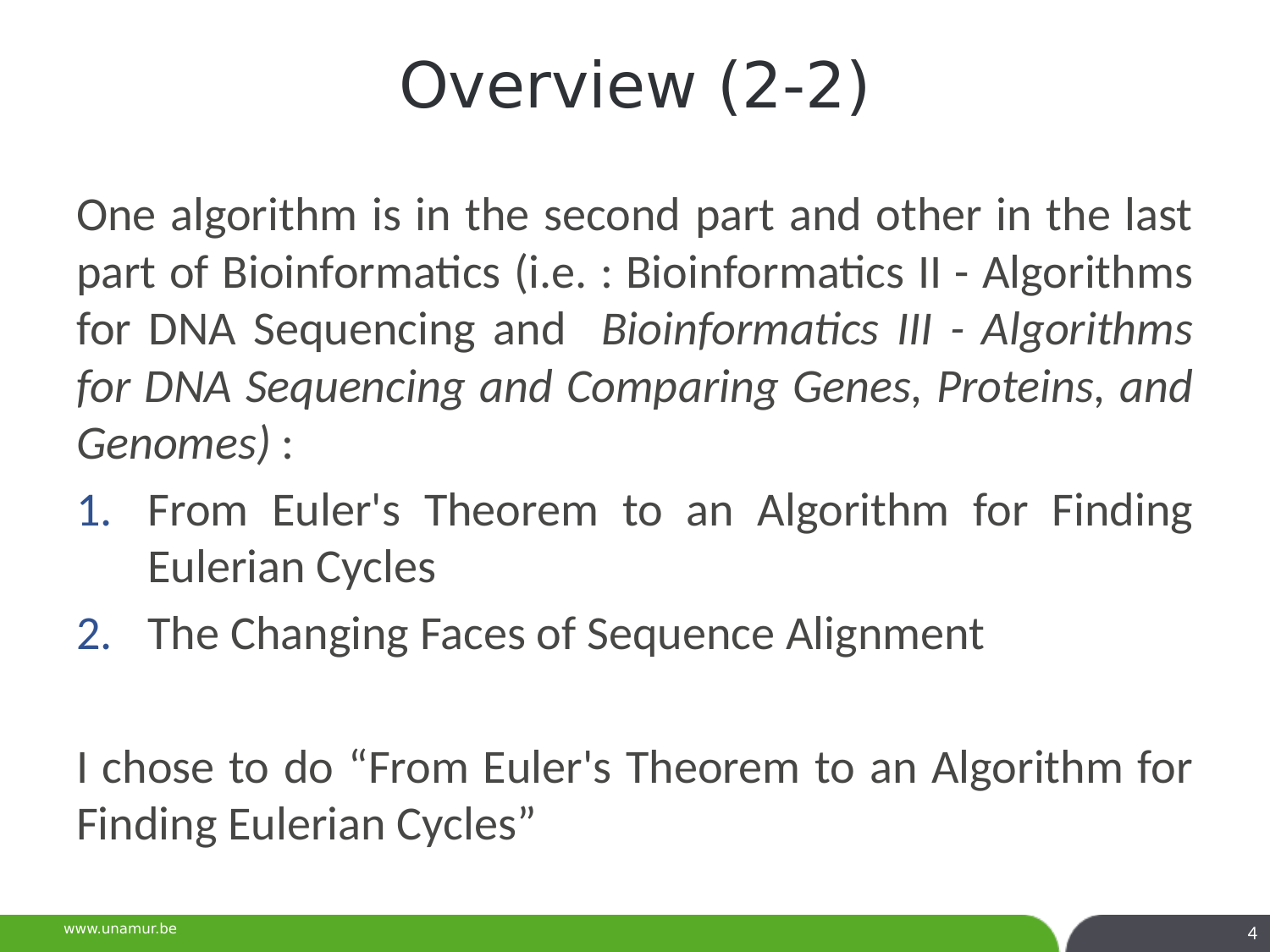

# Overview (2-2)
One algorithm is in the second part and other in the last part of Bioinformatics (i.e. : Bioinformatics II - Algorithms for DNA Sequencing and  Bioinformatics III - Algorithms for DNA Sequencing and Comparing Genes, Proteins, and Genomes) :
From Euler's Theorem to an Algorithm for Finding Eulerian Cycles
The Changing Faces of Sequence Alignment

I chose to do “From Euler's Theorem to an Algorithm for Finding Eulerian Cycles”

4